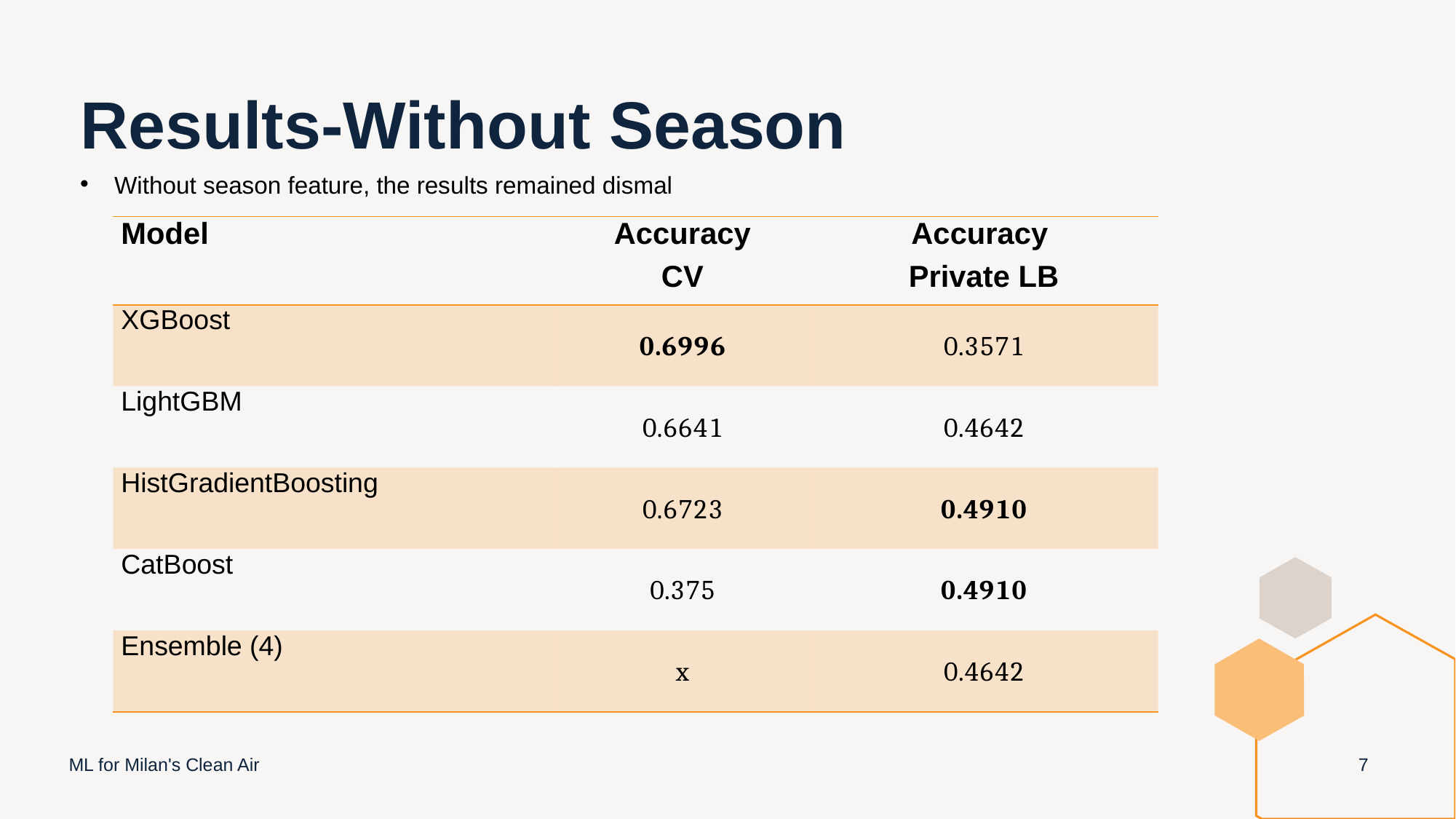

# Results-Without Season
Without season feature, the results remained dismal
| Model | Accuracy CV | Accuracy Private LB |
| --- | --- | --- |
| XGBoost | 0.6996 | 0.3571 |
| LightGBM | 0.6641 | 0.4642 |
| HistGradientBoosting | 0.6723 | 0.4910 |
| CatBoost | 0.375 | 0.4910 |
| Ensemble (4) | x | 0.4642 |
ML for Milan's Clean Air
7